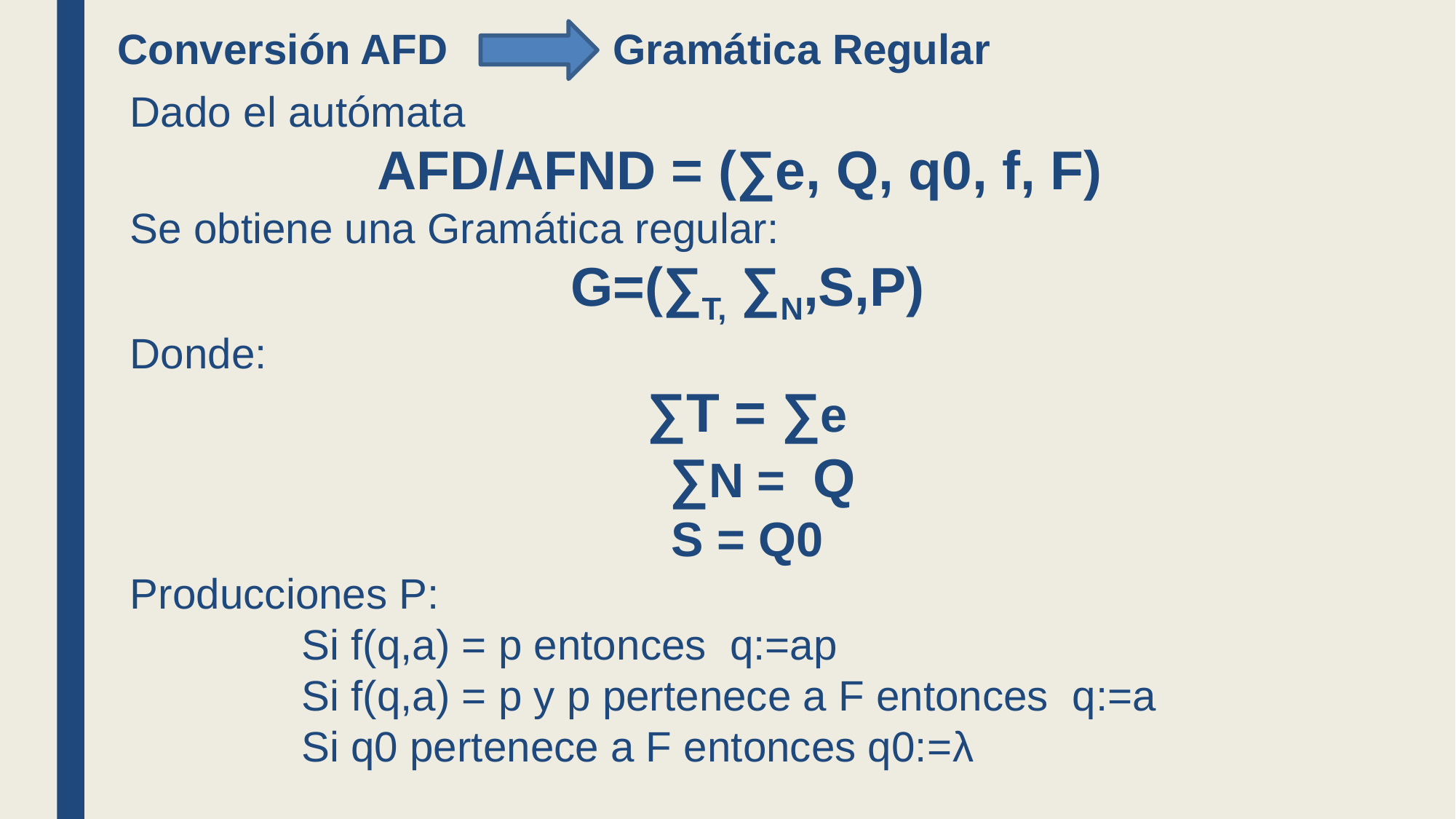

Conversión AFD              Gramática Regular

Dado el autómata
AFD/AFND = (∑e, Q, q0, f, F)
Se obtiene una Gramática regular:
G=(∑T, ∑N,S,P)
Donde:
∑T = ∑e
  ∑N =  Q
S = Q0
Producciones P:
Si f(q,a) = p entonces  q:=ap
Si f(q,a) = p y p pertenece a F entonces  q:=a
Si q0 pertenece a F entonces q0:=λ